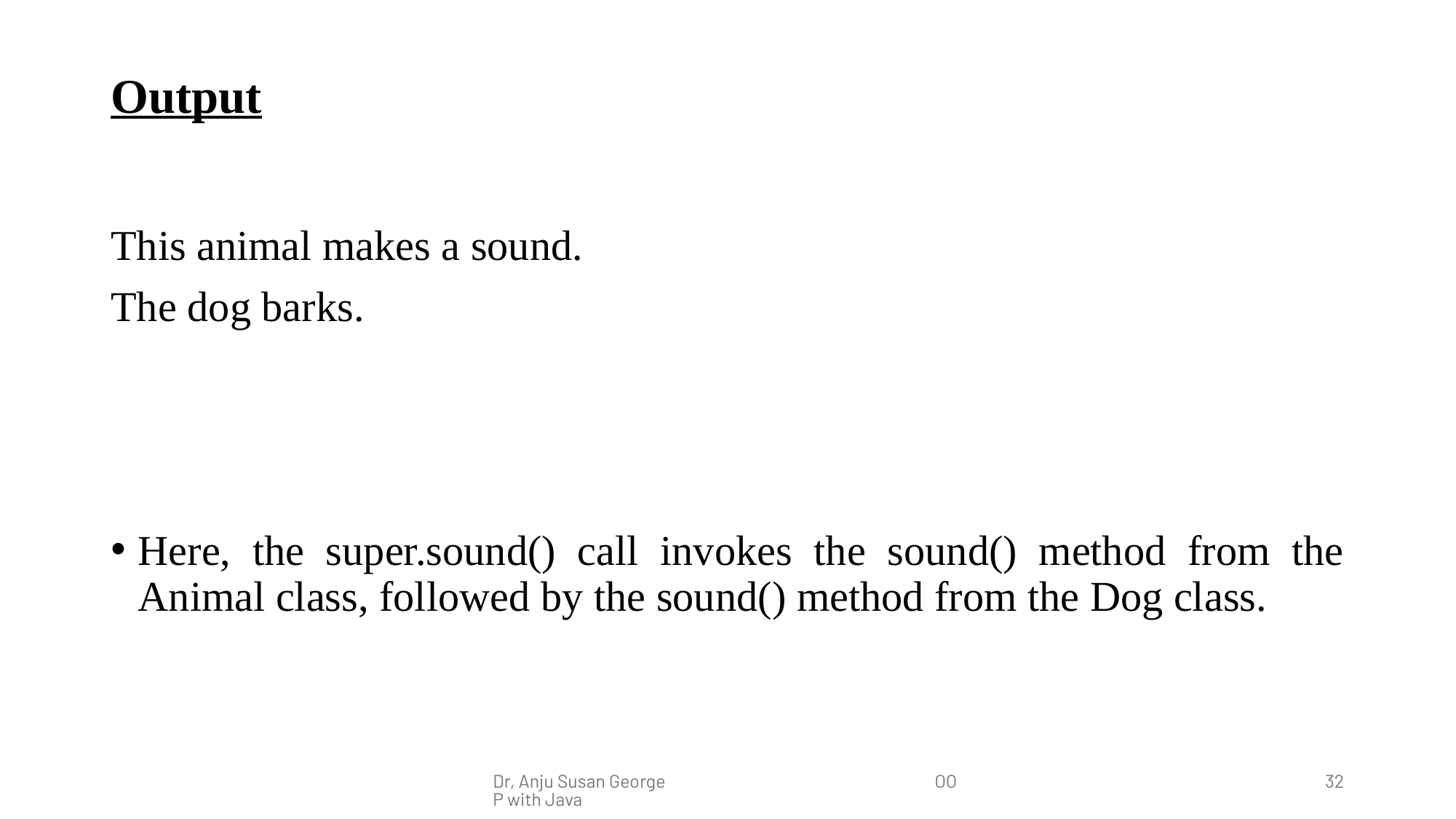

# Output
This animal makes a sound.
The dog barks.

Here, the super.sound() call invokes the sound() method from the Animal class, followed by the sound() method from the Dog class.
Dr, Anju Susan George                                                                          OOP with Java
32